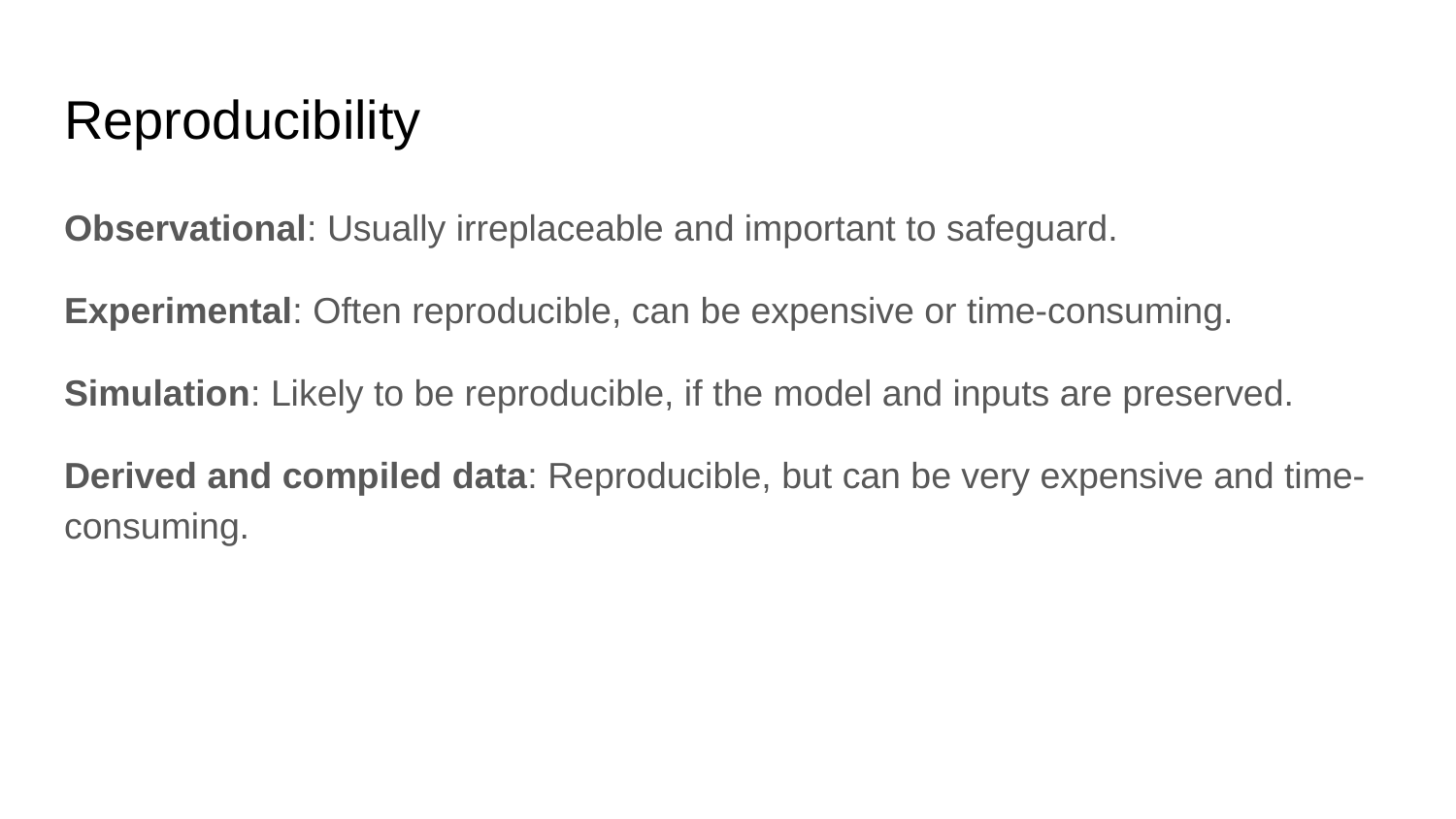

# Reproducibility
Observational: Usually irreplaceable and important to safeguard.
Experimental: Often reproducible, can be expensive or time-consuming.
Simulation: Likely to be reproducible, if the model and inputs are preserved.
Derived and compiled data: Reproducible, but can be very expensive and time-consuming.